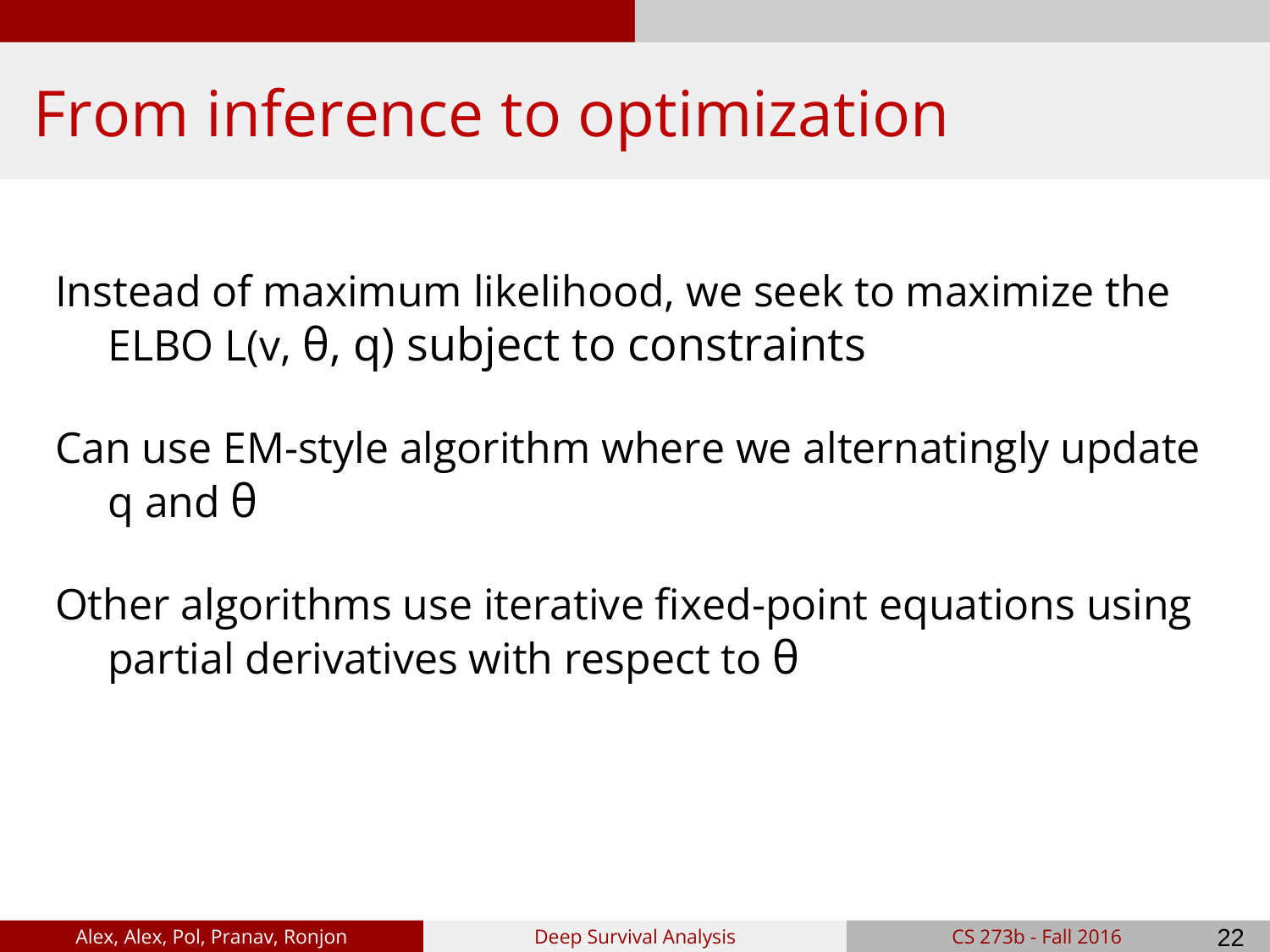

# From inference to optimization

Instead of maximum likelihood, we seek to maximize the ELBO L(v, θ, q) subject to constraints
Can use EM-style algorithm where we alternatingly update q and θ
Other algorithms use iterative fixed-point equations using partial derivatives with respect to θ

22